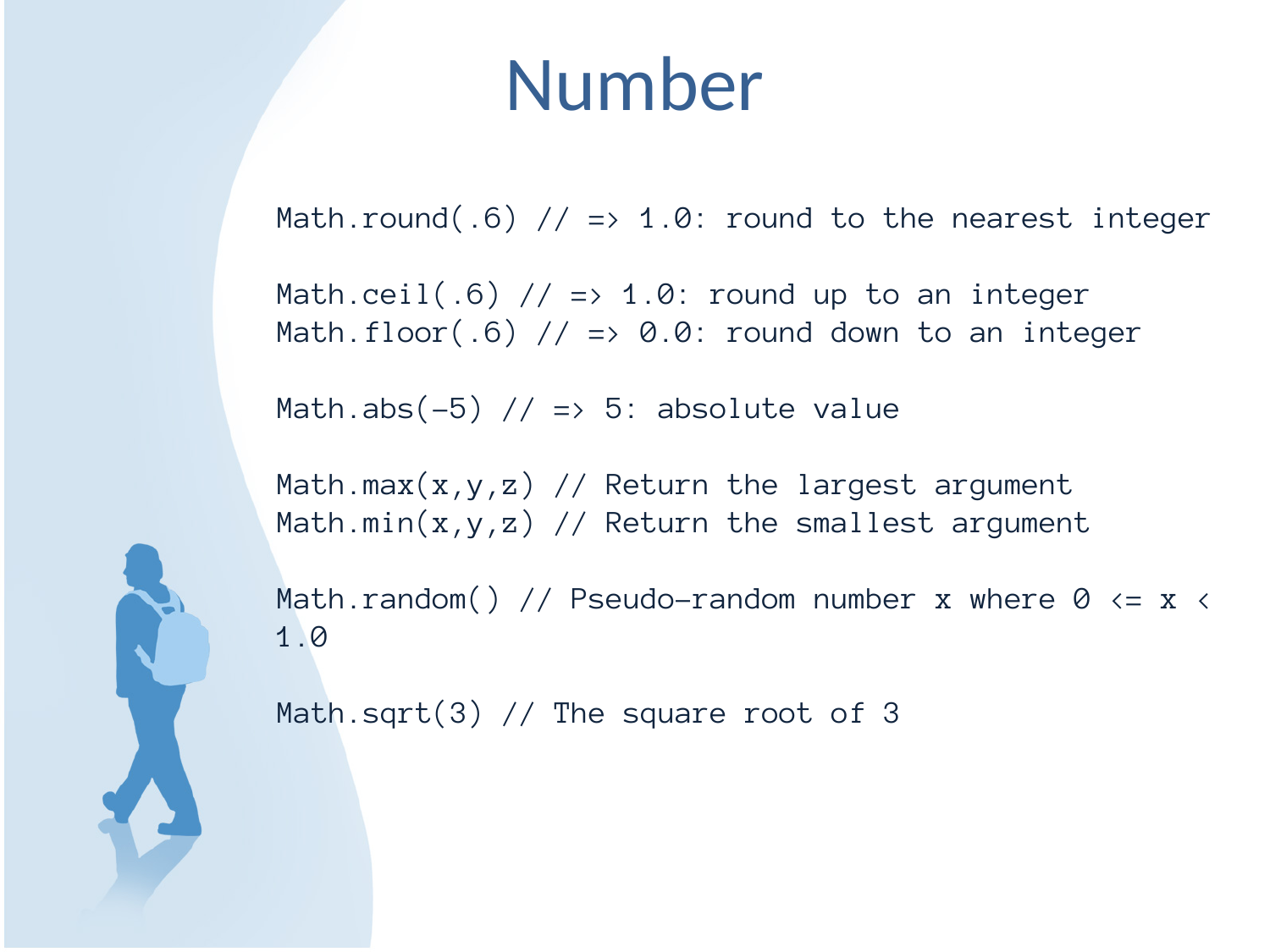

# Number
Math.round(.6) // => 1.0: round to the nearest integer

Math.ceil(.6) // => 1.0: round up to an integer
Math.floor(.6) // => 0.0: round down to an integer

Math.abs(-5) // => 5: absolute value

Math.max(x,y,z) // Return the largest argument
Math.min(x,y,z) // Return the smallest argument

Math.random() // Pseudo-random number x where 0 <= x < 1.0

Math.sqrt(3) // The square root of 3